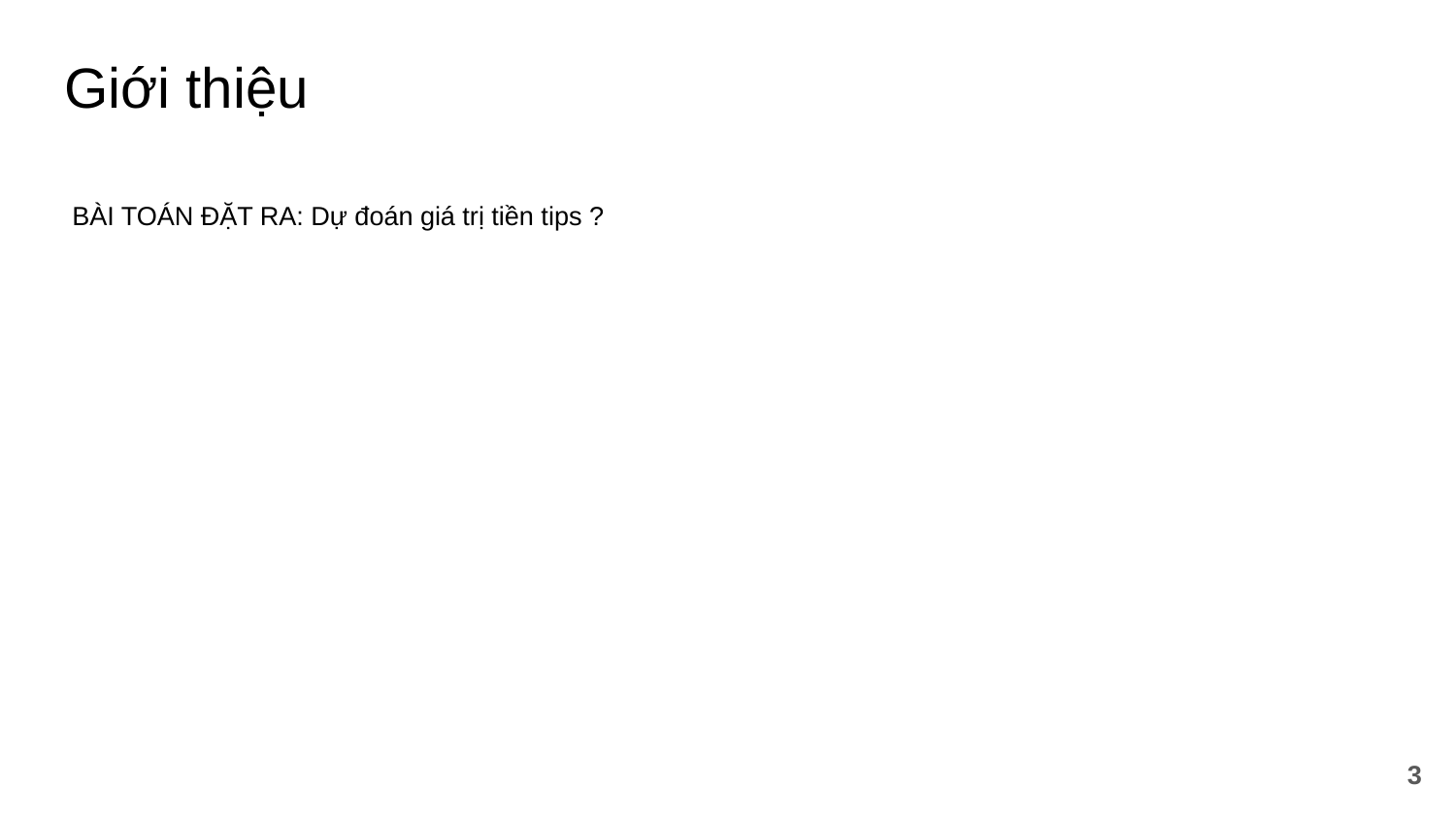

# Giới thiệu
BÀI TOÁN ĐẶT RA: Dự đoán giá trị tiền tips ?

3